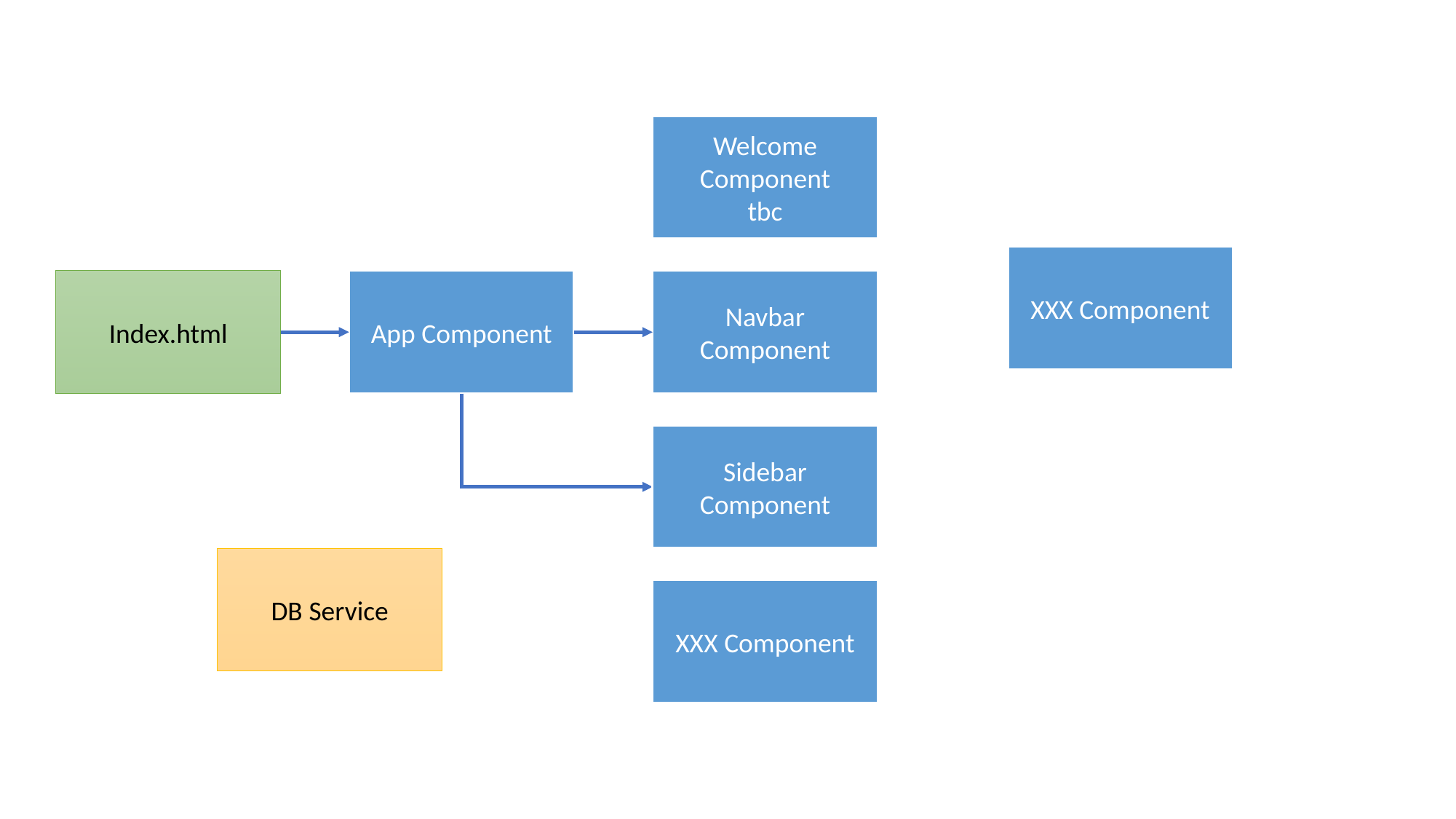

Welcome Component
tbc
XXX Component
Navbar Component
Index.html
App Component
Sidebar Component
DB Service
XXX Component